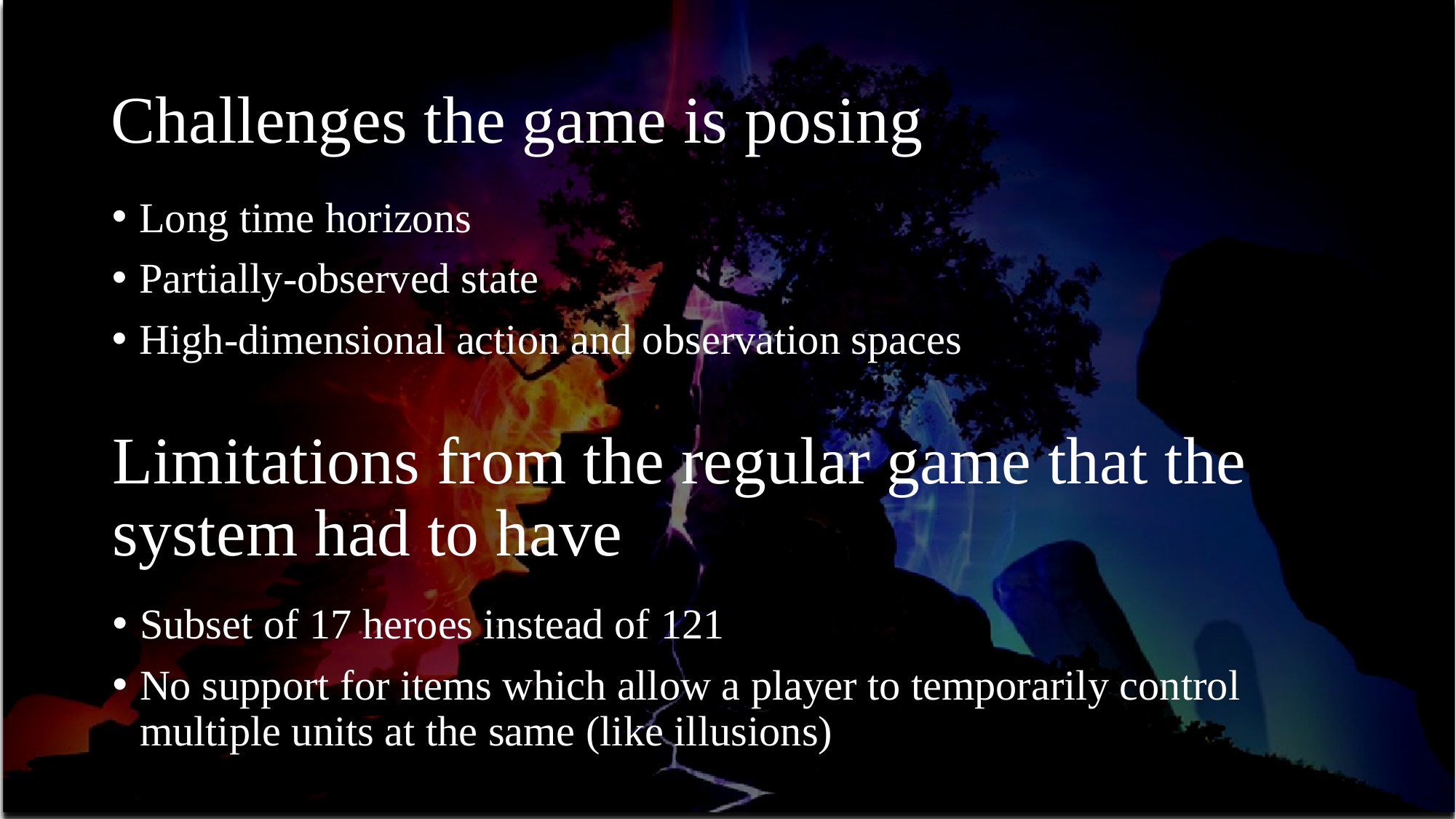

# Challenges the game is posing
Long time horizons
Partially-observed state
High-dimensional action and observation spaces

Limitations from the regular game that the system had to have
Subset of 17 heroes instead of 121
No support for items which allow a player to temporarily control multiple units at the same (like illusions)